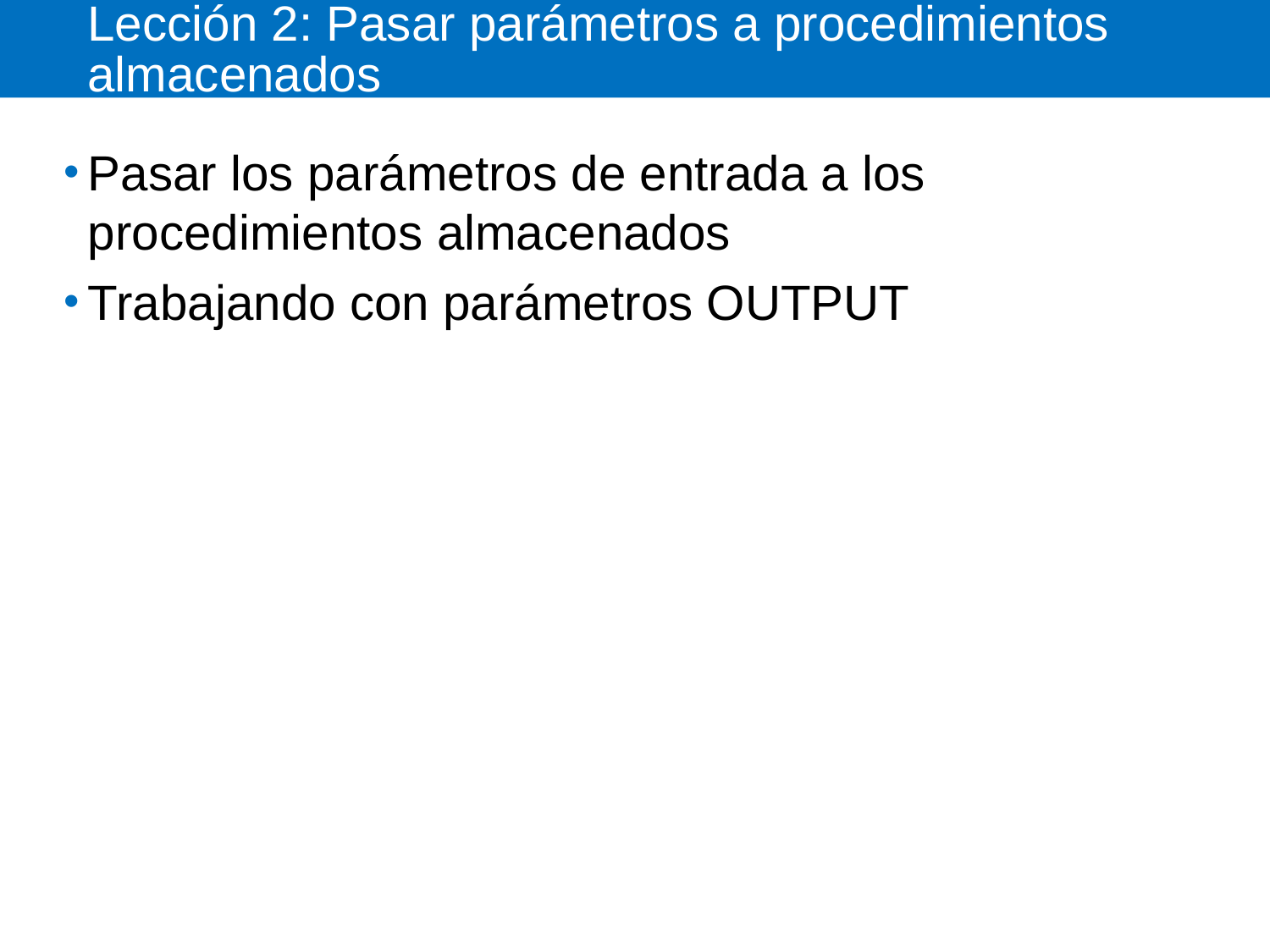

# Lección 2: Pasar parámetros a procedimientos almacenados
Pasar los parámetros de entrada a los procedimientos almacenados
Trabajando con parámetros OUTPUT